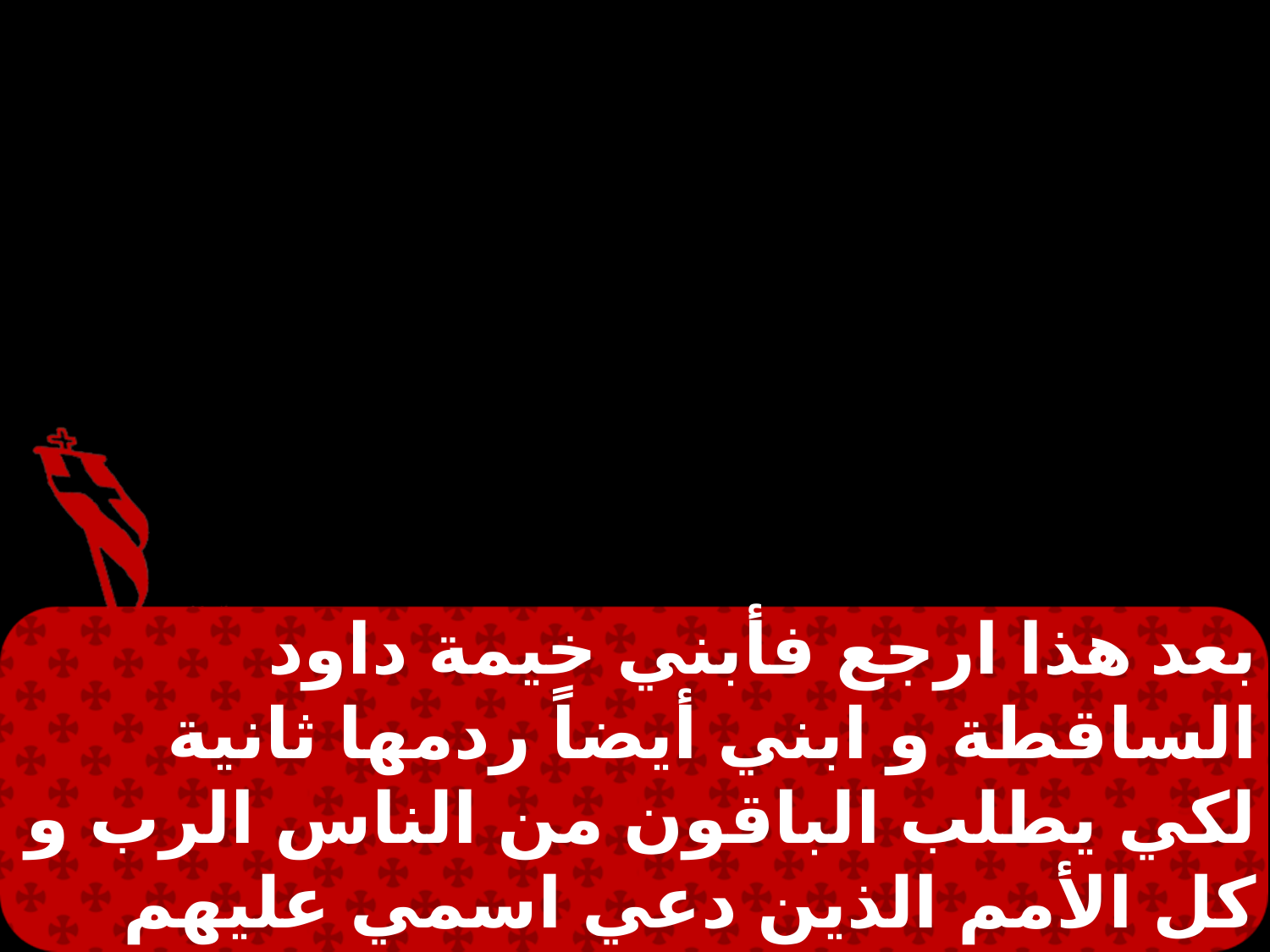

بعد هذا ارجع فأبني خيمة داود الساقطة و ابني أيضاً ردمها ثانية لكي يطلب الباقون من الناس الرب و كل الأمم الذين دعي اسمي عليهم يقول الرب الصانع هذا كله. معلومة عند الرب منذ الأزل جميع أعماله .